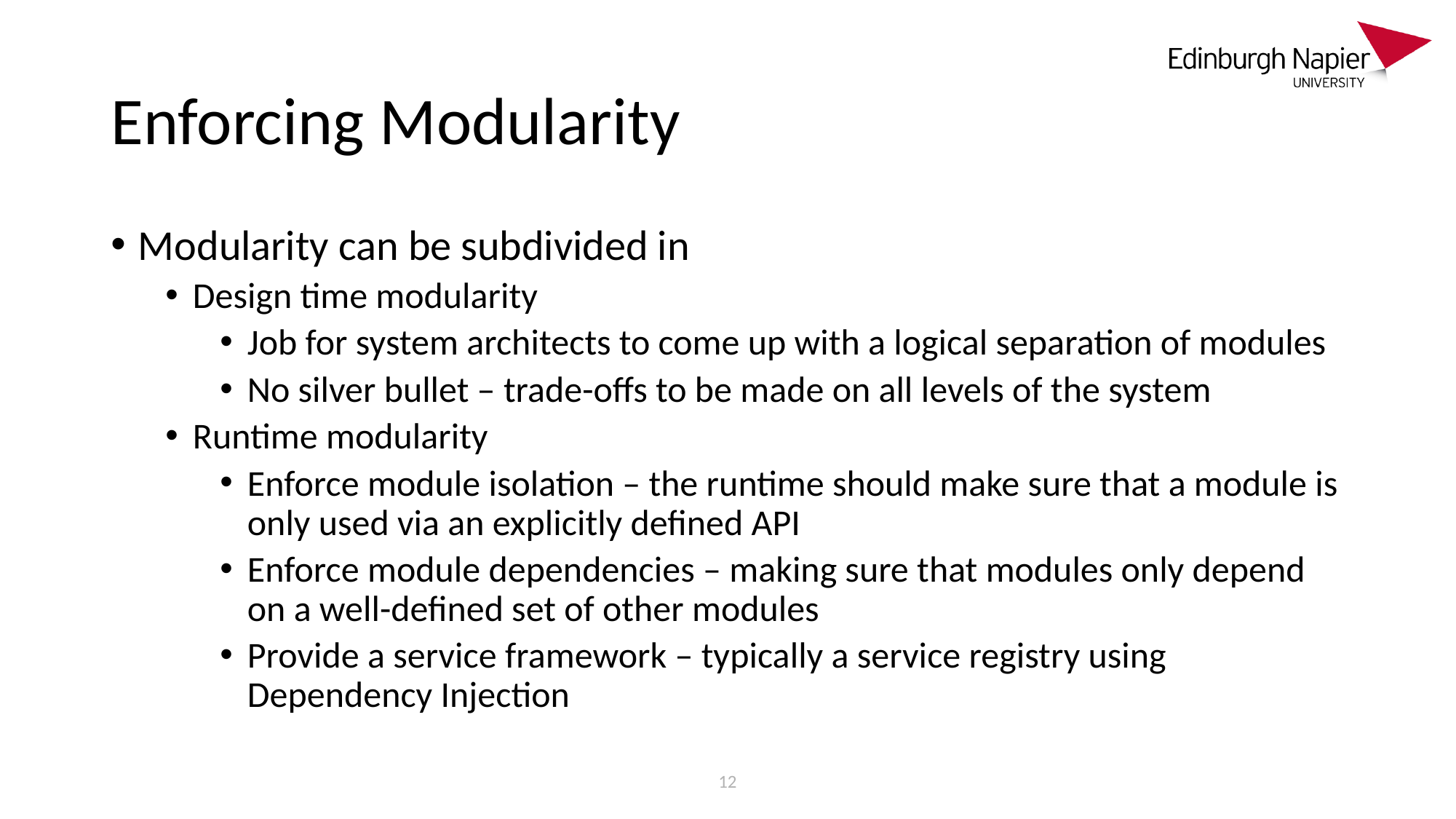

# Enforcing Modularity
Modularity can be subdivided in
Design time modularity
Job for system architects to come up with a logical separation of modules
No silver bullet – trade-offs to be made on all levels of the system
Runtime modularity
Enforce module isolation – the runtime should make sure that a module is only used via an explicitly defined API
Enforce module dependencies – making sure that modules only depend on a well-defined set of other modules
Provide a service framework – typically a service registry using Dependency Injection
12